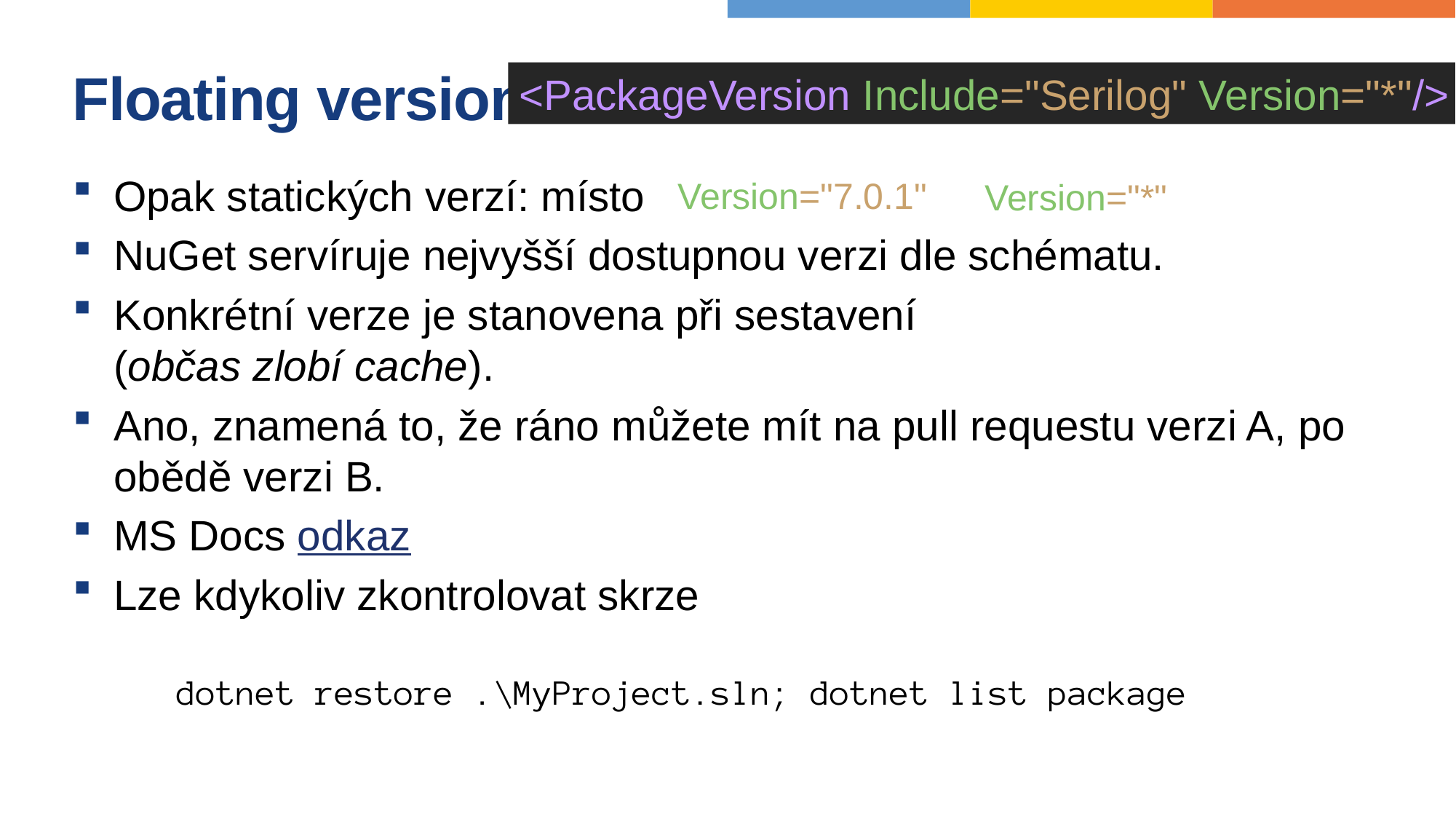

# Floating version
<PackageVersion Include="Serilog" Version="*"/>
Version="7.0.1"
Opak statických verzí: místo
NuGet servíruje nejvyšší dostupnou verzi dle schématu.
Konkrétní verze je stanovena při sestavení
(občas zlobí cache).
Ano, znamená to, že ráno můžete mít na pull requestu verzi A, po obědě verzi B.
MS Docs odkaz
Lze kdykoliv zkontrolovat skrze
Version="*"
dotnet restore .\MyProject.sln; dotnet list package